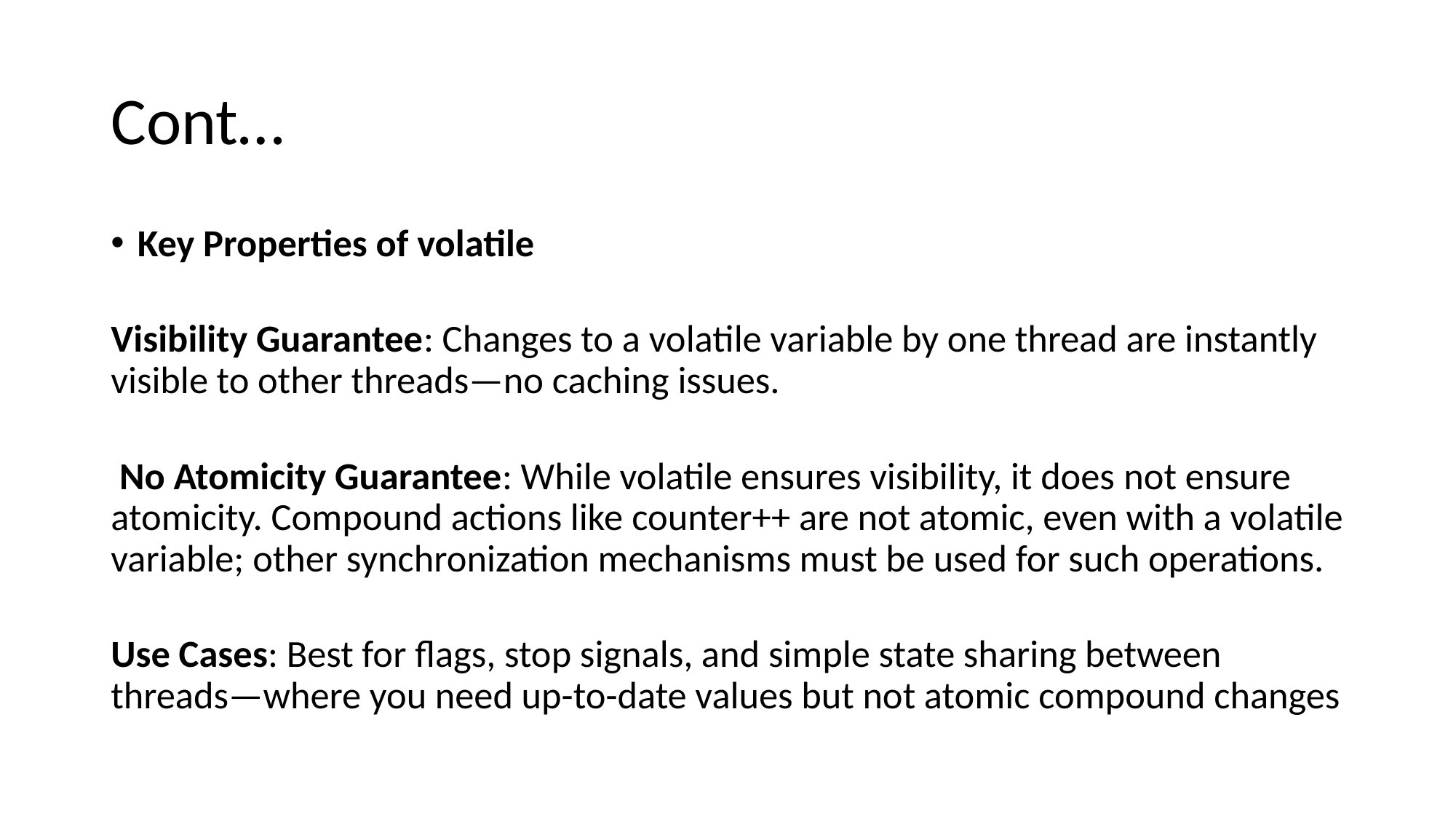

# Cont…
Key Properties of volatile
Visibility Guarantee: Changes to a volatile variable by one thread are instantly visible to other threads—no caching issues.
 No Atomicity Guarantee: While volatile ensures visibility, it does not ensure atomicity. Compound actions like counter++ are not atomic, even with a volatile variable; other synchronization mechanisms must be used for such operations.
Use Cases: Best for flags, stop signals, and simple state sharing between threads—where you need up-to-date values but not atomic compound changes